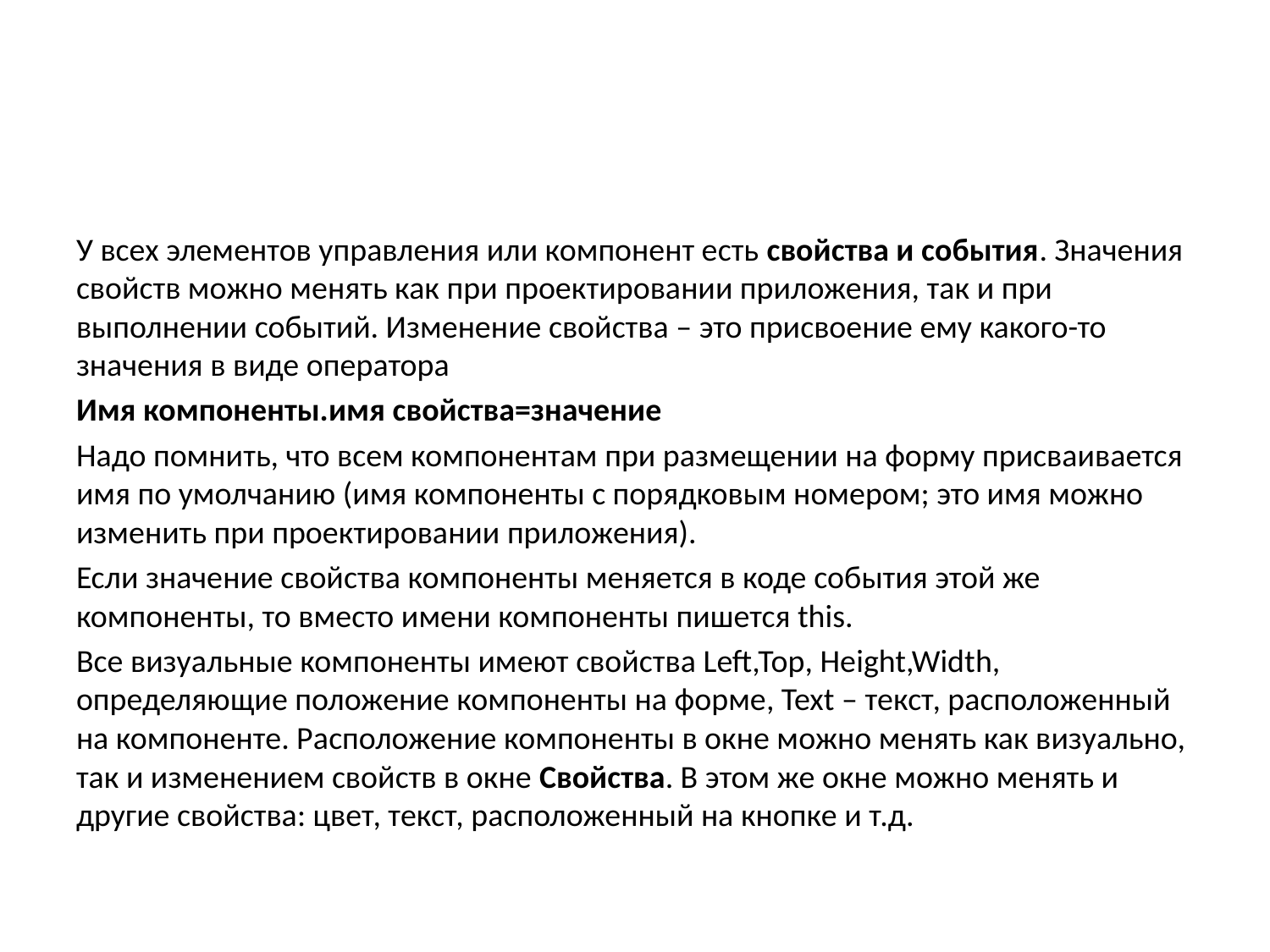

#
У всех элементов управления или компонент есть свойства и события. Значения свойств можно менять как при проектировании приложения, так и при выполнении событий. Изменение свойства – это присвоение ему какого-то значения в виде оператора
Имя компоненты.имя свойства=значение
Надо помнить, что всем компонентам при размещении на форму присваивается имя по умолчанию (имя компоненты с порядковым номером; это имя можно изменить при проектировании приложения).
Если значение свойства компоненты меняется в коде события этой же компоненты, то вместо имени компоненты пишется this.
Все визуальные компоненты имеют свойства Left,Top, Height,Width, определяющие положение компоненты на форме, Text – текст, расположенный на компоненте. Расположение компоненты в окне можно менять как визуально, так и изменением свойств в окне Свойства. В этом же окне можно менять и другие свойства: цвет, текст, расположенный на кнопке и т.д.